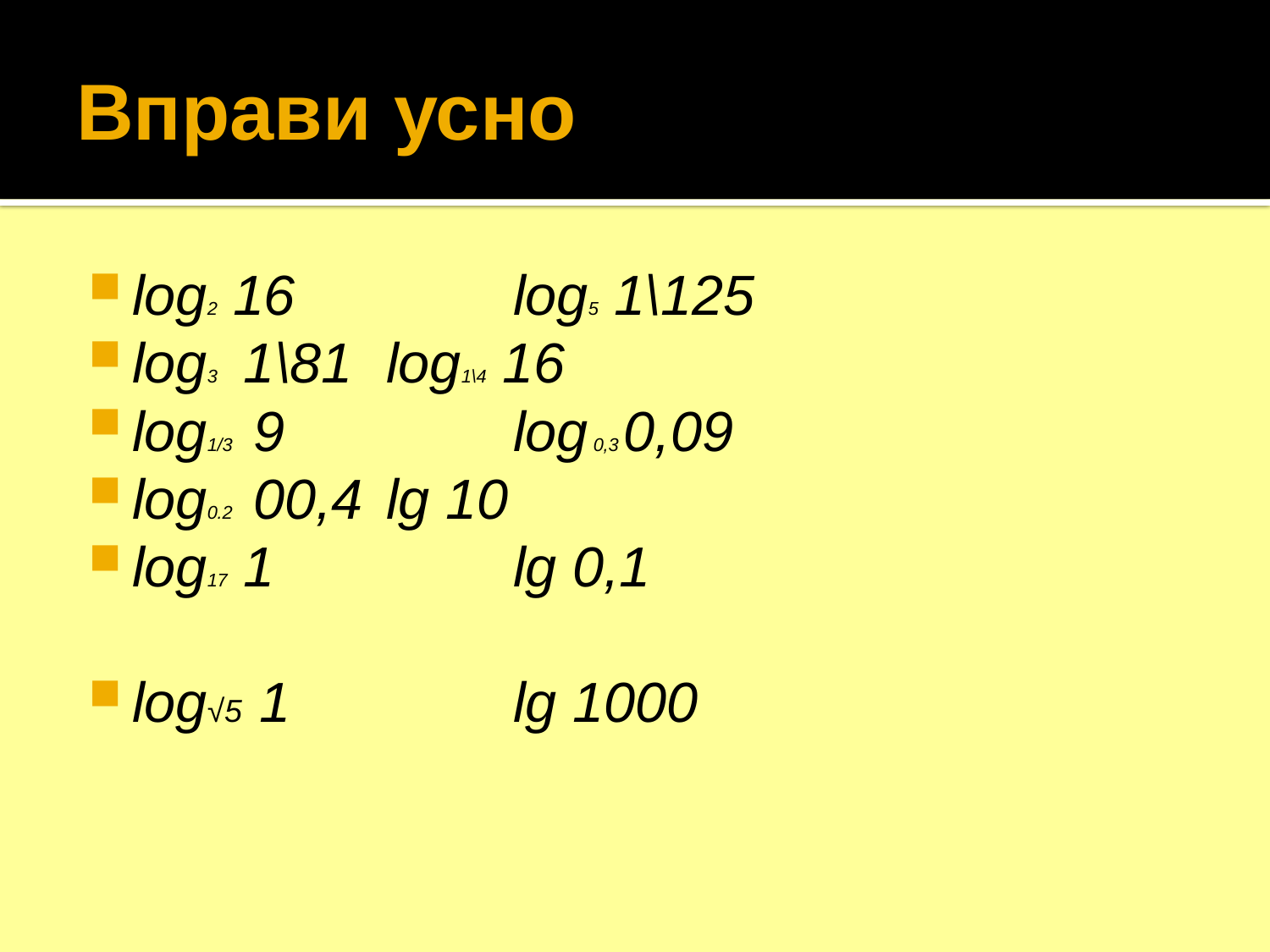

# Вправи усно
log2 16		log5 1\125
log3   1\81	log1\4 16
log1/3  9		log 0,3 0,09
log0.2  00,4	lg 10
log17 1		lg 0,1

log√5  1		lg 1000